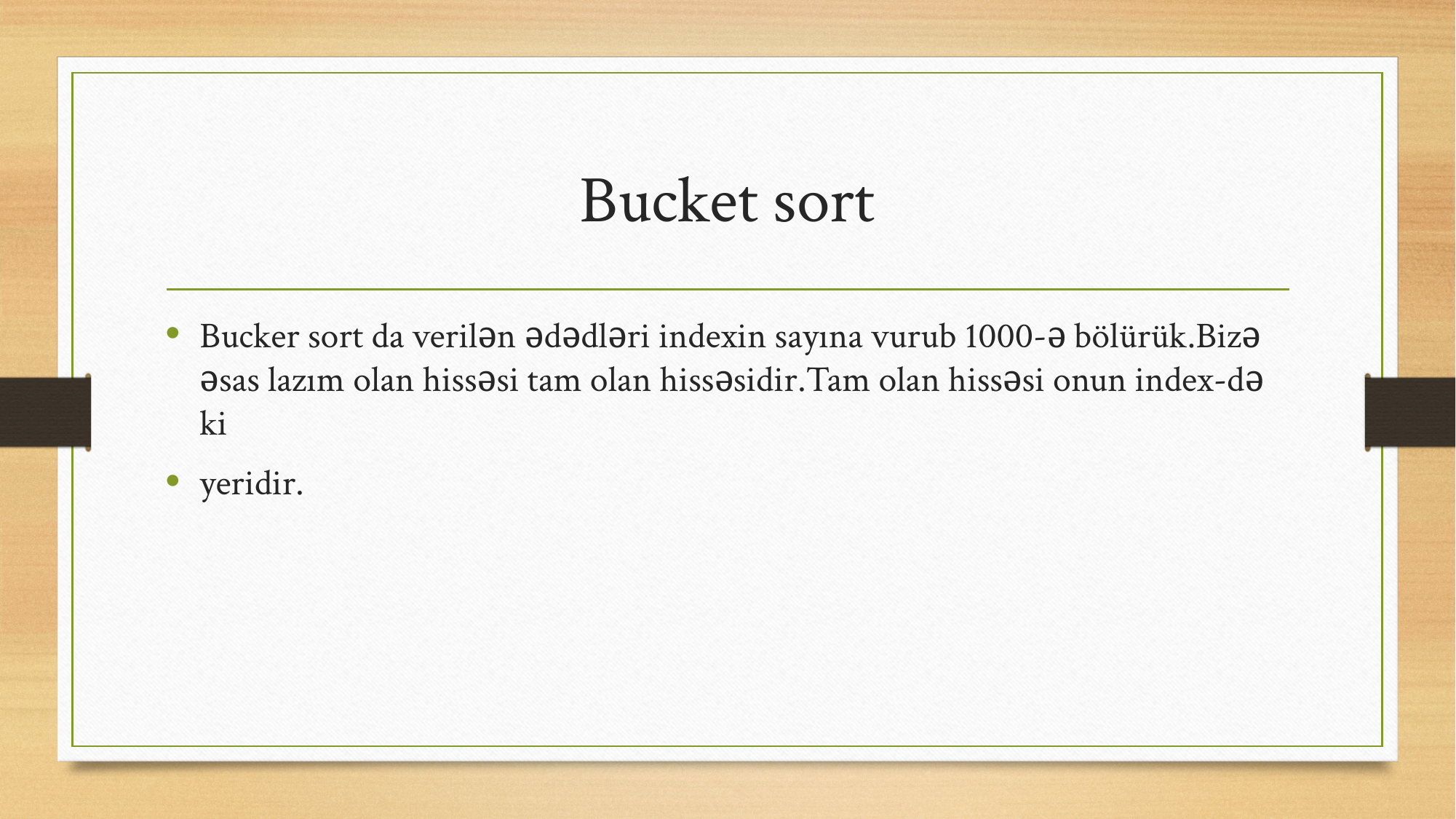

# Bucket sort
Bucker sort da verilən ədədləri indexin sayına vurub 1000-ə bölürük.Bizə əsas lazım olan hissəsi tam olan hissəsidir.Tam olan hissəsi onun index-də ki
yeridir.